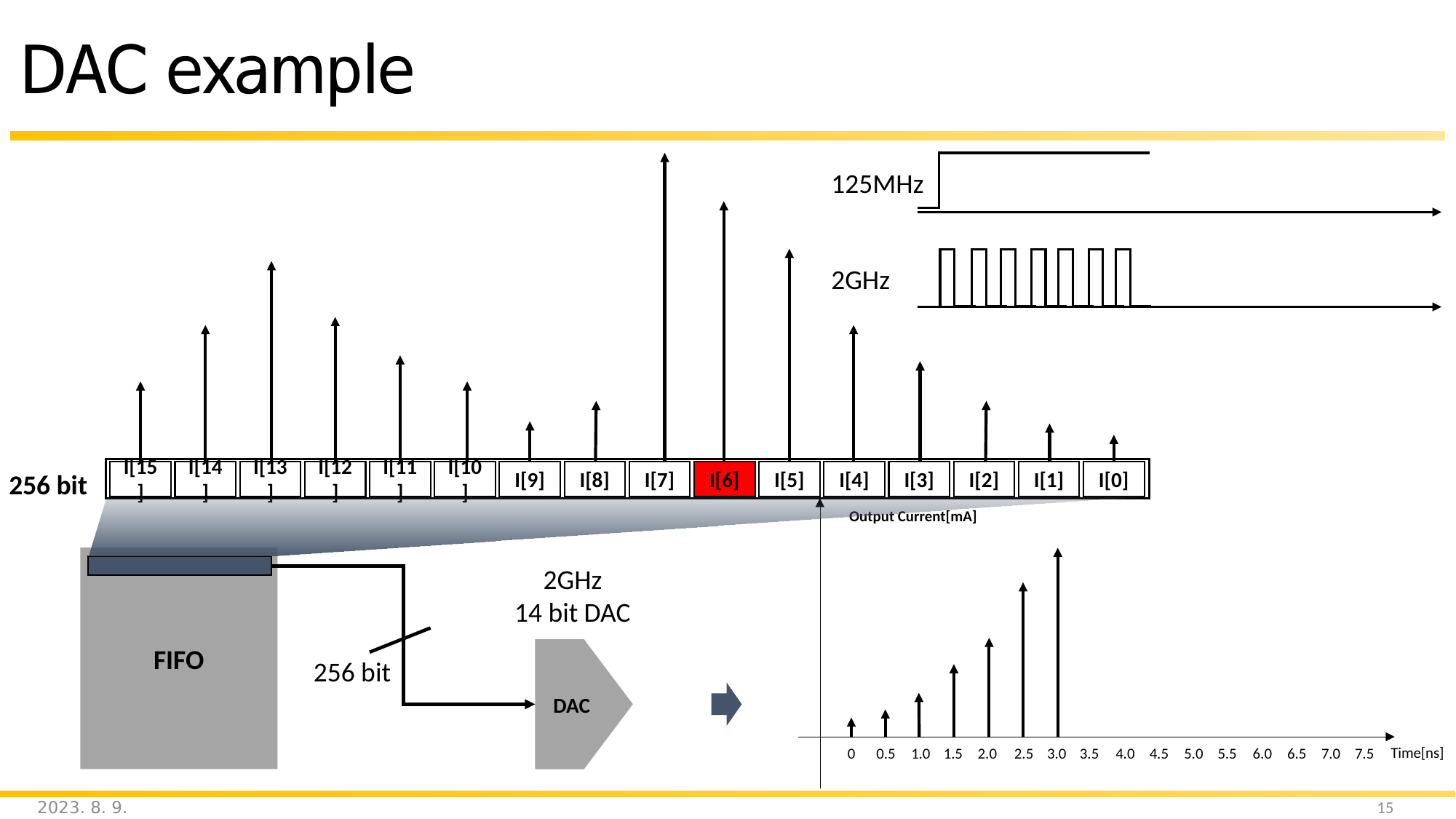

# DAC example
125MHz

2GHz

I[15]
I[14]
I[13]
I[12]
I[11]
I[10]
I[9]
I[8]
I[7]
I[6]
I[5]
I[4]
I[3]
I[2]
I[1]
I[0]
256 bit

Output Current[mA]
FIFO

2GHz
14 bit DAC
DAC
256 bit

Time[ns]
0
0.5
1.0
1.5
2.0
2.5
3.0
5.0
3.5
5.5
4.0
6.0
4.5
6.5
7.0
7.5
2023. 8. 9.
15